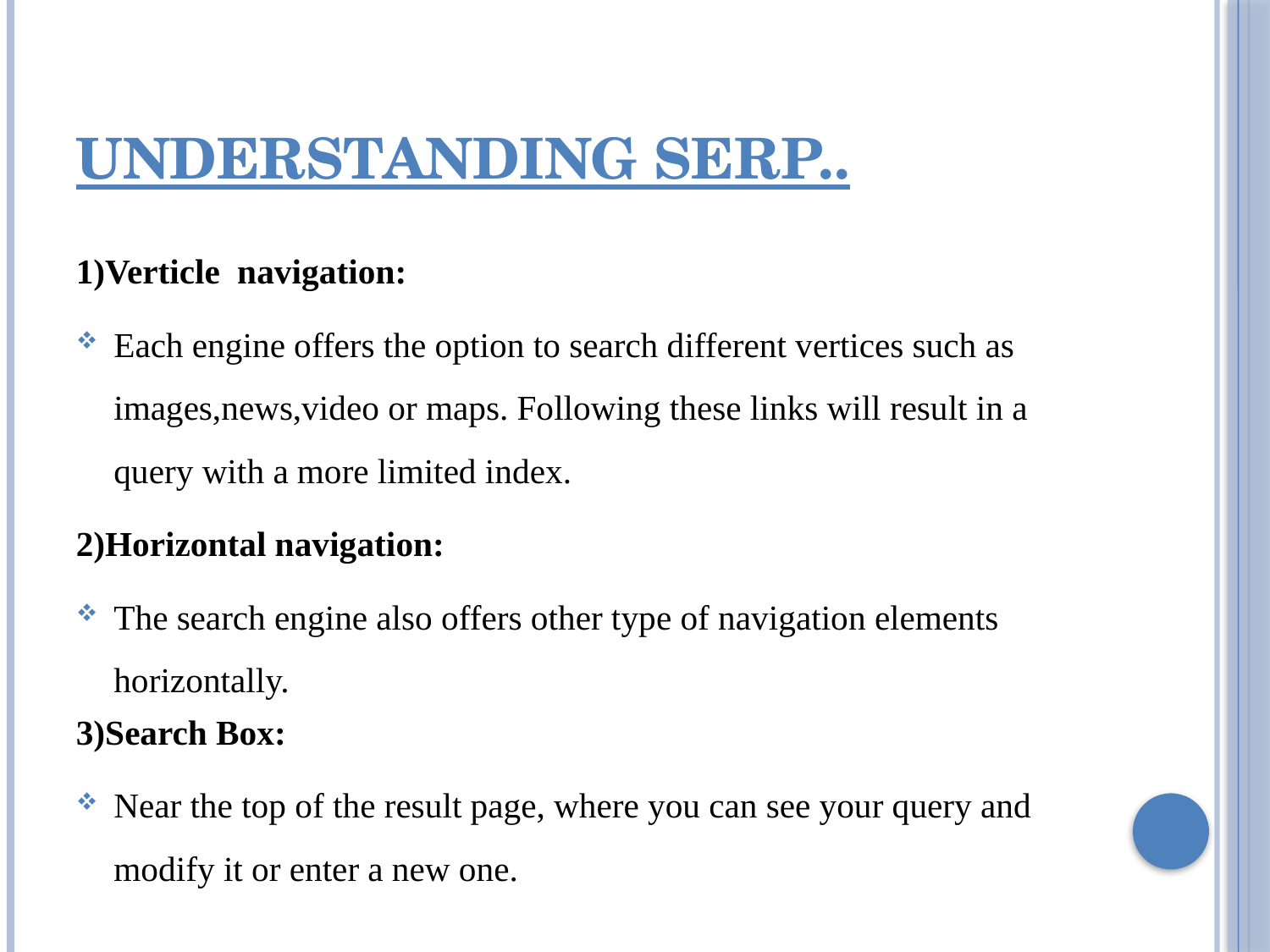

# Understanding Serp..
1)Verticle  navigation:
Each engine offers the option to search different vertices such as images,news,video or maps. Following these links will result in a query with a more limited index.
2)Horizontal navigation:
The search engine also offers other type of navigation elements horizontally.
3)Search Box:
Near the top of the result page, where you can see your query and modify it or enter a new one.